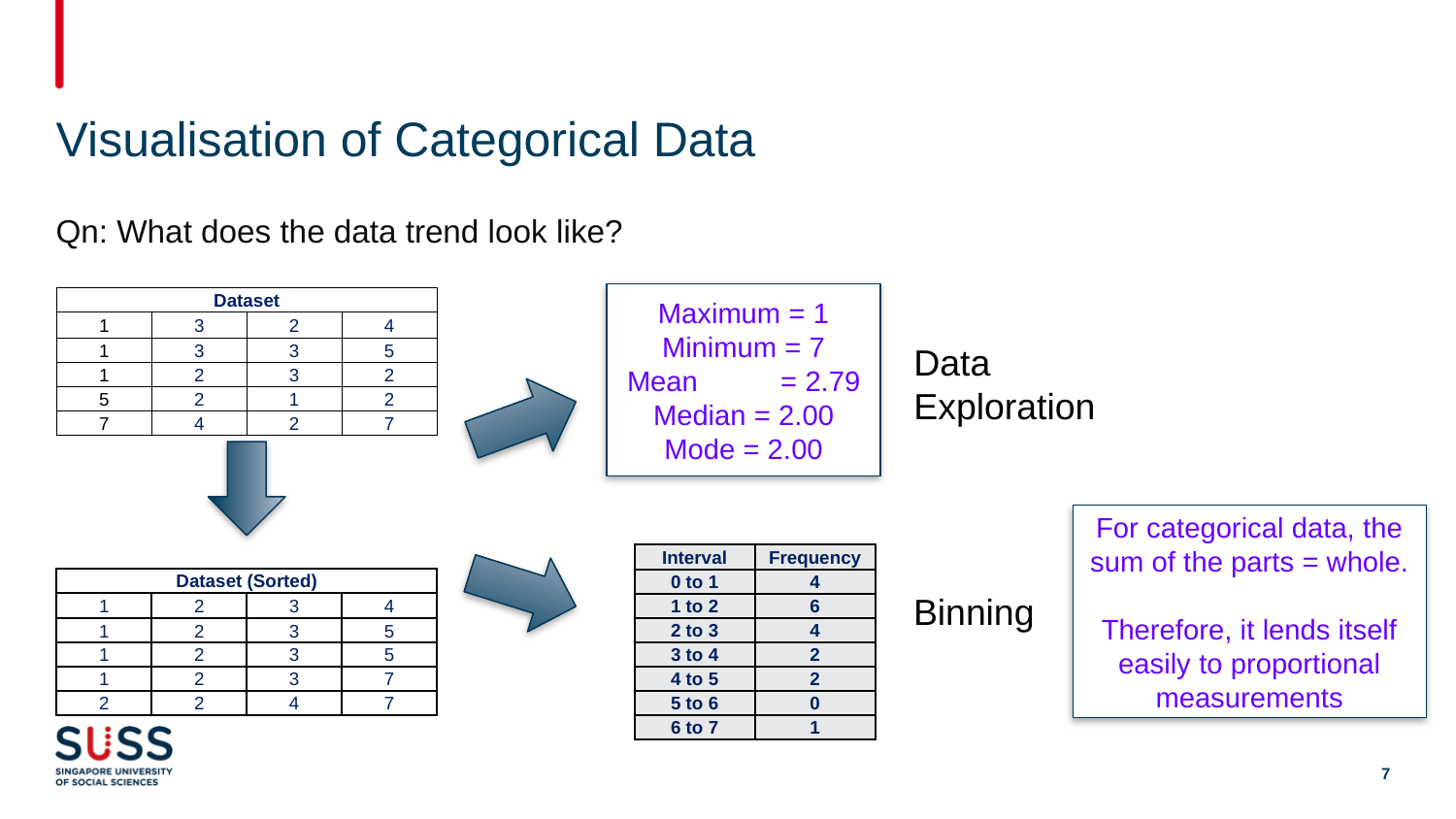

# Visualisation of Categorical Data
Qn: What does the data trend look like?
Maximum = 1
Minimum = 7
Mean	 = 2.79
Median = 2.00
Mode = 2.00
| Dataset |  |  |  |
| --- | --- | --- | --- |
| 1 | 3 | 2 | 4 |
| 1 | 3 | 3 | 5 |
| 1 | 2 | 3 | 2 |
| 5 | 2 | 1 | 2 |
| 7 | 4 | 2 | 7 |
Data
Exploration

For categorical data, the sum of the parts = whole.

Therefore, it lends itself easily to proportional measurements
| Interval | Frequency |
| --- | --- |
| 0 to 1 | 4 |
| 1 to 2 | 6 |
| 2 to 3 | 4 |
| 3 to 4 | 2 |
| 4 to 5 | 2 |
| 5 to 6 | 0 |
| 6 to 7 | 1 |

| Dataset (Sorted) |  |  |  |
| --- | --- | --- | --- |
| 1 | 2 | 3 | 4 |
| 1 | 2 | 3 | 5 |
| 1 | 2 | 3 | 5 |
| 1 | 2 | 3 | 7 |
| 2 | 2 | 4 | 7 |
Binning